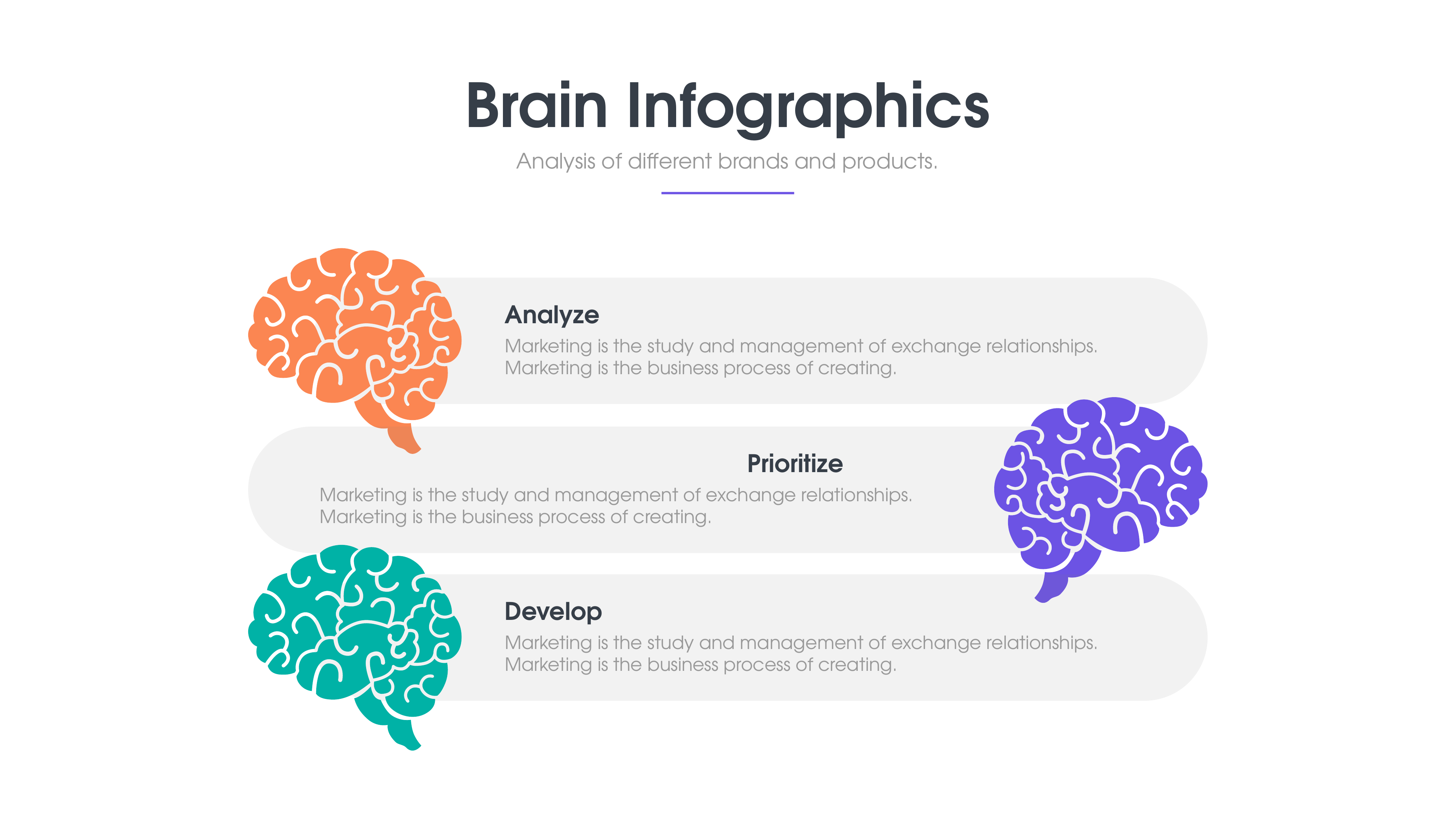

Brain Infographics
Analysis of different brands and products.

Analyze
Marketing is the study and management of exchange relationships. Marketing is the business process of creating.

Prioritize
Marketing is the study and management of exchange relationships. Marketing is the business process of creating.

Develop
Marketing is the study and management of exchange relationships. Marketing is the business process of creating.